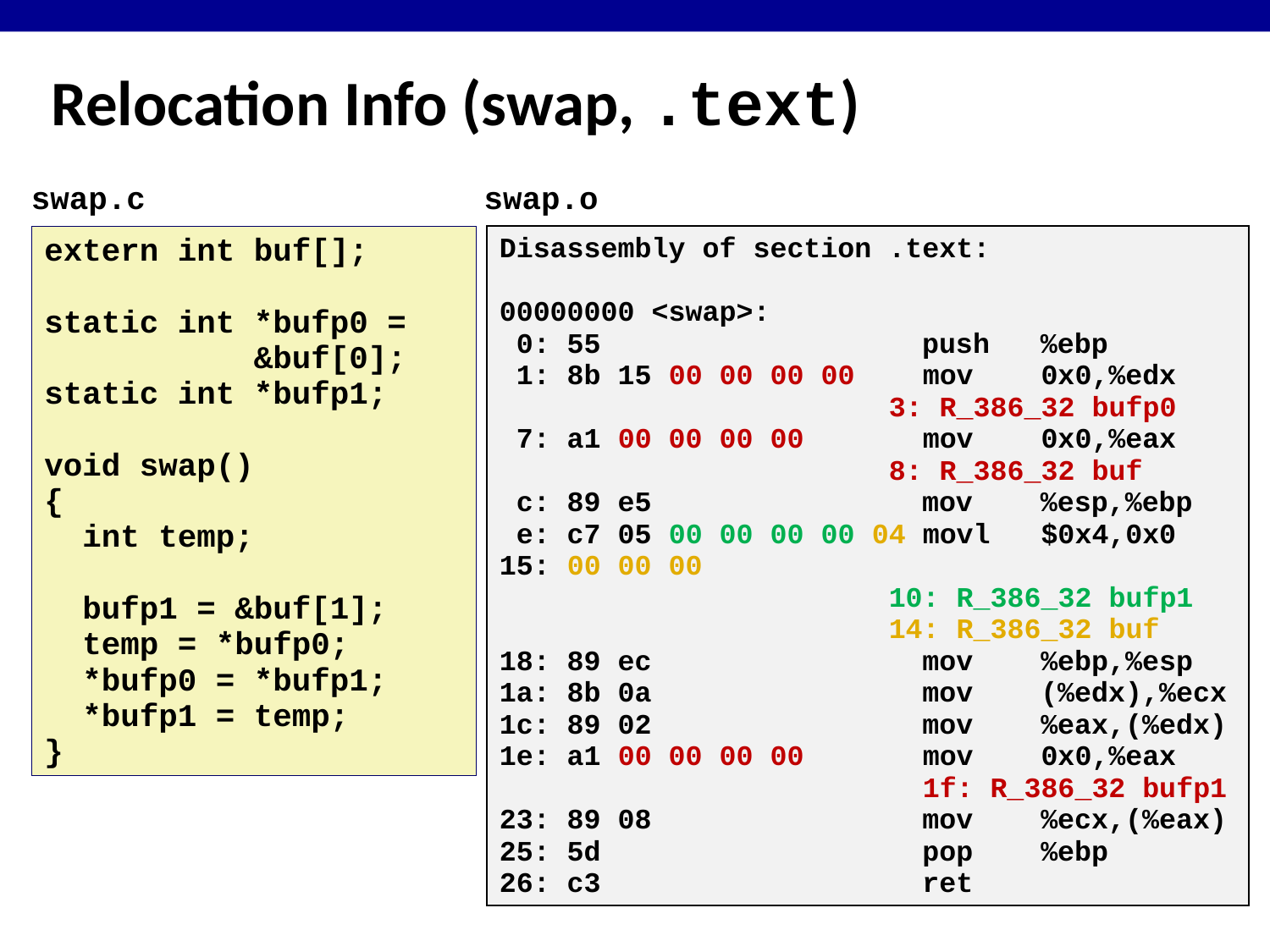

Relocation Info (swap, .text)
swap.c
swap.o
extern int buf[];

static int *bufp0 =
           &buf[0];
static int *bufp1;

void swap()
{
  int temp;

  bufp1 = &buf[1];
  temp = *bufp0;
  *bufp0 = *bufp1;
  *bufp1 = temp;
}
Disassembly of section .text:

00000000 <swap>:
 0: 55                   push   %ebp
 1: 8b 15 00 00 00 00    mov    0x0,%edx
                       3: R_386_32 bufp0
 7: a1 00 00 00 00       mov    0x0,%eax
                       8: R_386_32 buf
 c: 89 e5                mov    %esp,%ebp
 e: c7 05 00 00 00 00 04 movl   $0x4,0x0
15: 00 00 00
                       10: R_386_32 bufp1
                       14: R_386_32 buf
18: 89 ec                mov    %ebp,%esp
1a: 8b 0a                mov    (%edx),%ecx
1c: 89 02                mov    %eax,(%edx)
1e: a1 00 00 00 00       mov    0x0,%eax
                         1f: R_386_32 bufp1
23: 89 08                mov    %ecx,(%eax)
25: 5d                   pop    %ebp
26: c3                   ret